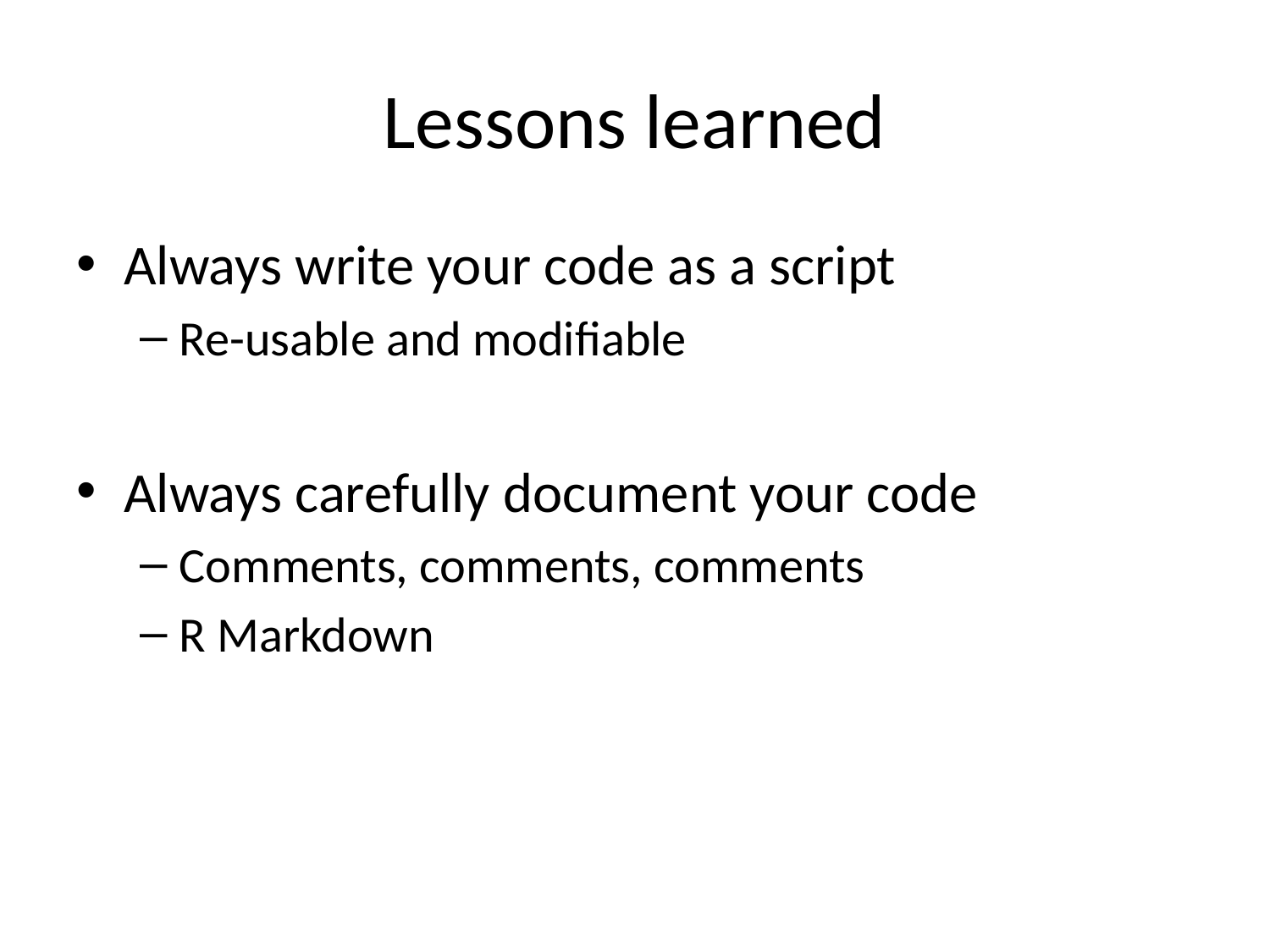

# Lessons learned
Always write your code as a script
Re-usable and modifiable

Always carefully document your code
Comments, comments, comments
R Markdown